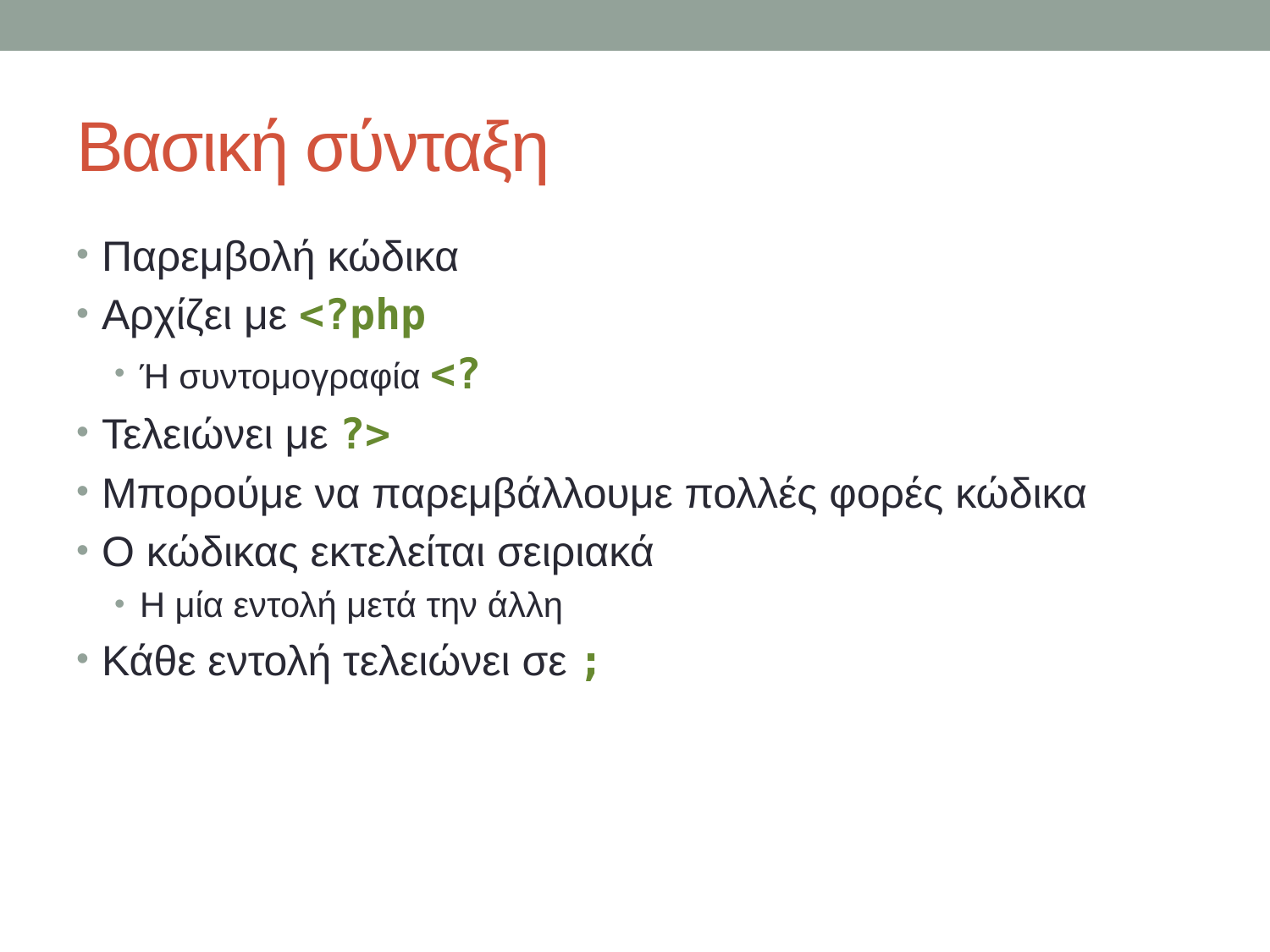

# Βασική σύνταξη
Παρεμβολή κώδικα
Αρχίζει με <?php
Ή συντομογραφία <?
Τελειώνει με ?>
Μπορούμε να παρεμβάλλουμε πολλές φορές κώδικα
Ο κώδικας εκτελείται σειριακά
Η μία εντολή μετά την άλλη
Κάθε εντολή τελειώνει σε ;